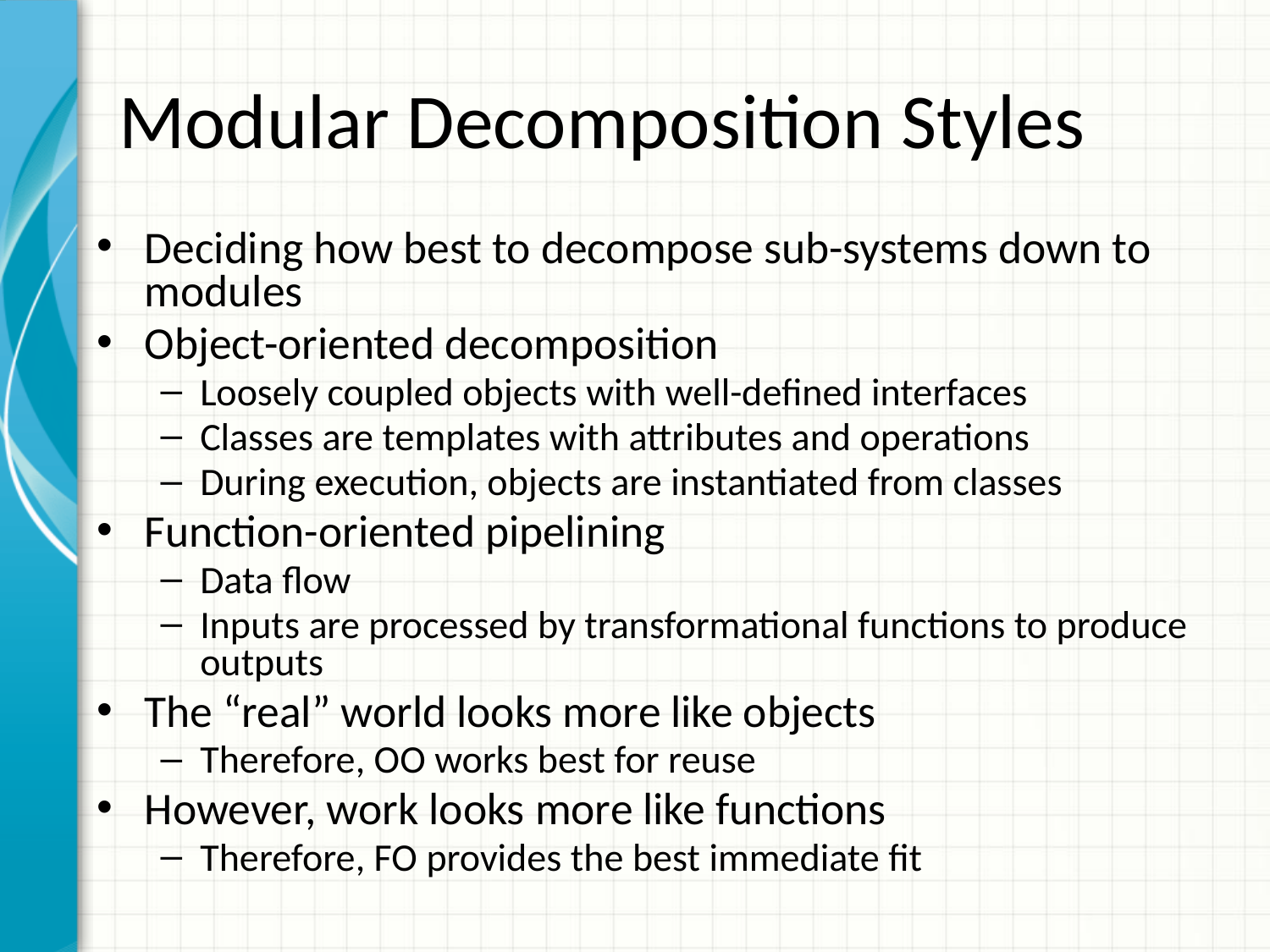

# Modular Decomposition Styles
Deciding how best to decompose sub-systems down to modules
Object-oriented decomposition
Loosely coupled objects with well-defined interfaces
Classes are templates with attributes and operations
During execution, objects are instantiated from classes
Function-oriented pipelining
Data flow
Inputs are processed by transformational functions to produce outputs
The “real” world looks more like objects
Therefore, OO works best for reuse
However, work looks more like functions
Therefore, FO provides the best immediate fit